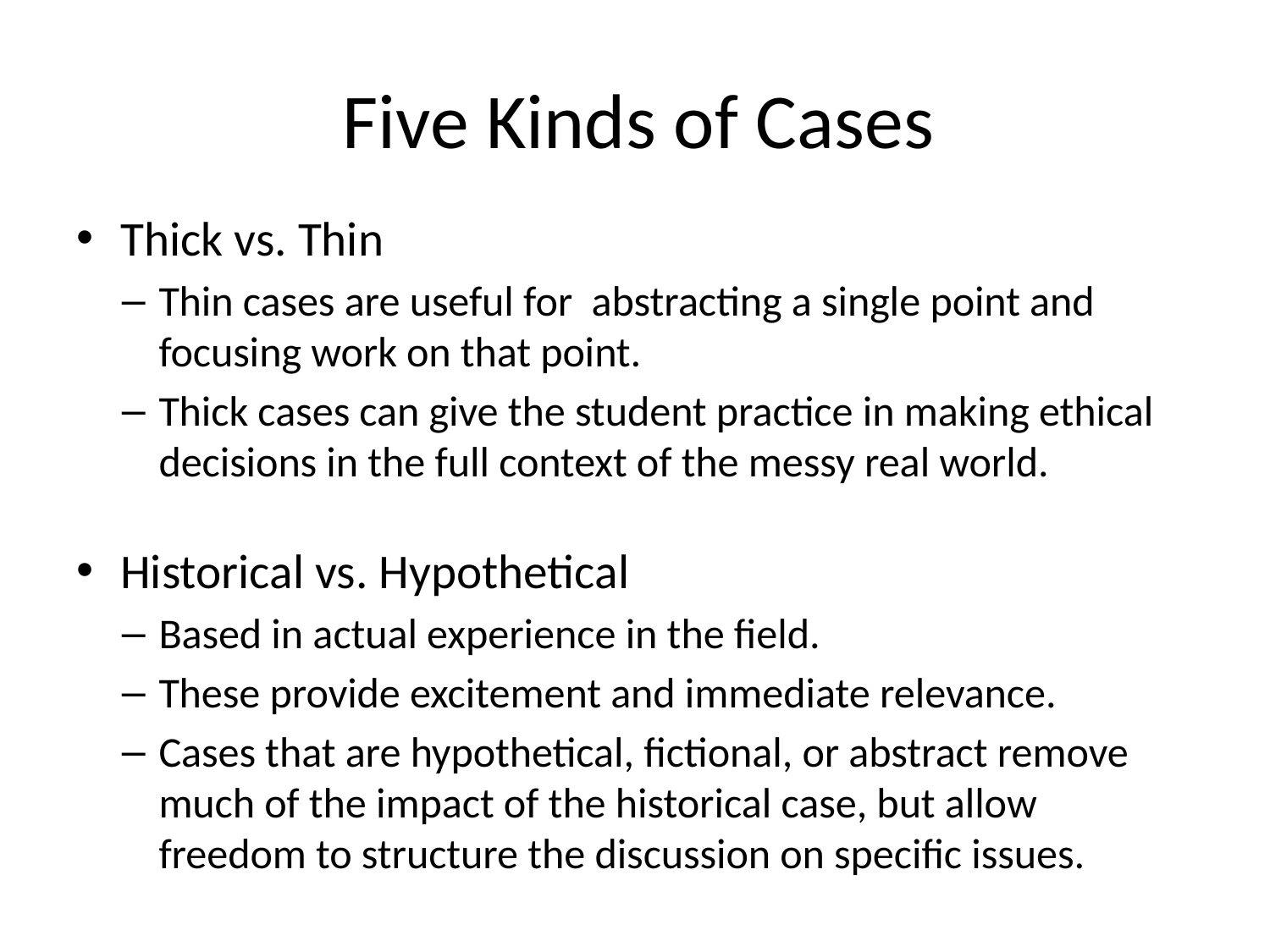

# Five Kinds of Cases
Thick vs. Thin
Thin cases are useful for  abstracting a single point and focusing work on that point.
Thick cases can give the student practice in making ethical decisions in the full context of the messy real world.

Historical vs. Hypothetical
Based in actual experience in the field.
These provide excitement and immediate relevance.
Cases that are hypothetical, fictional, or abstract remove much of the impact of the historical case, but allow freedom to structure the discussion on specific issues.